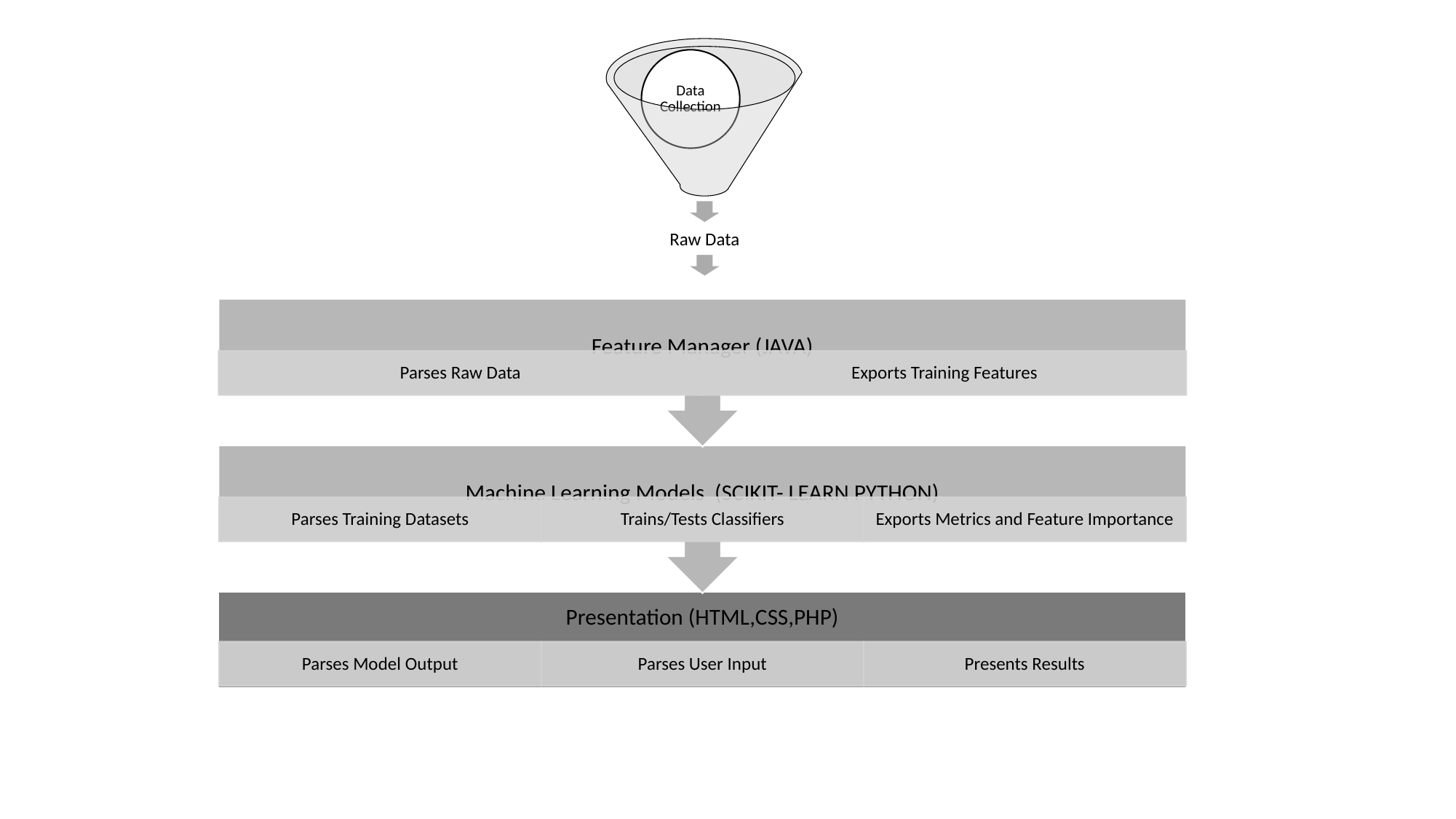

Raw Data
Data Collection

Presentation (HTML,CSS,PHP)
Parses Model Output
Parses User Input
Presents Results
Machine Learning Models  (SCIKIT- LEARN PYTHON)
Parses Training Datasets
Trains/Tests Classifiers
Exports Metrics and Feature Importance
Feature Manager (JAVA)
Parses Raw Data
Exports Training Features